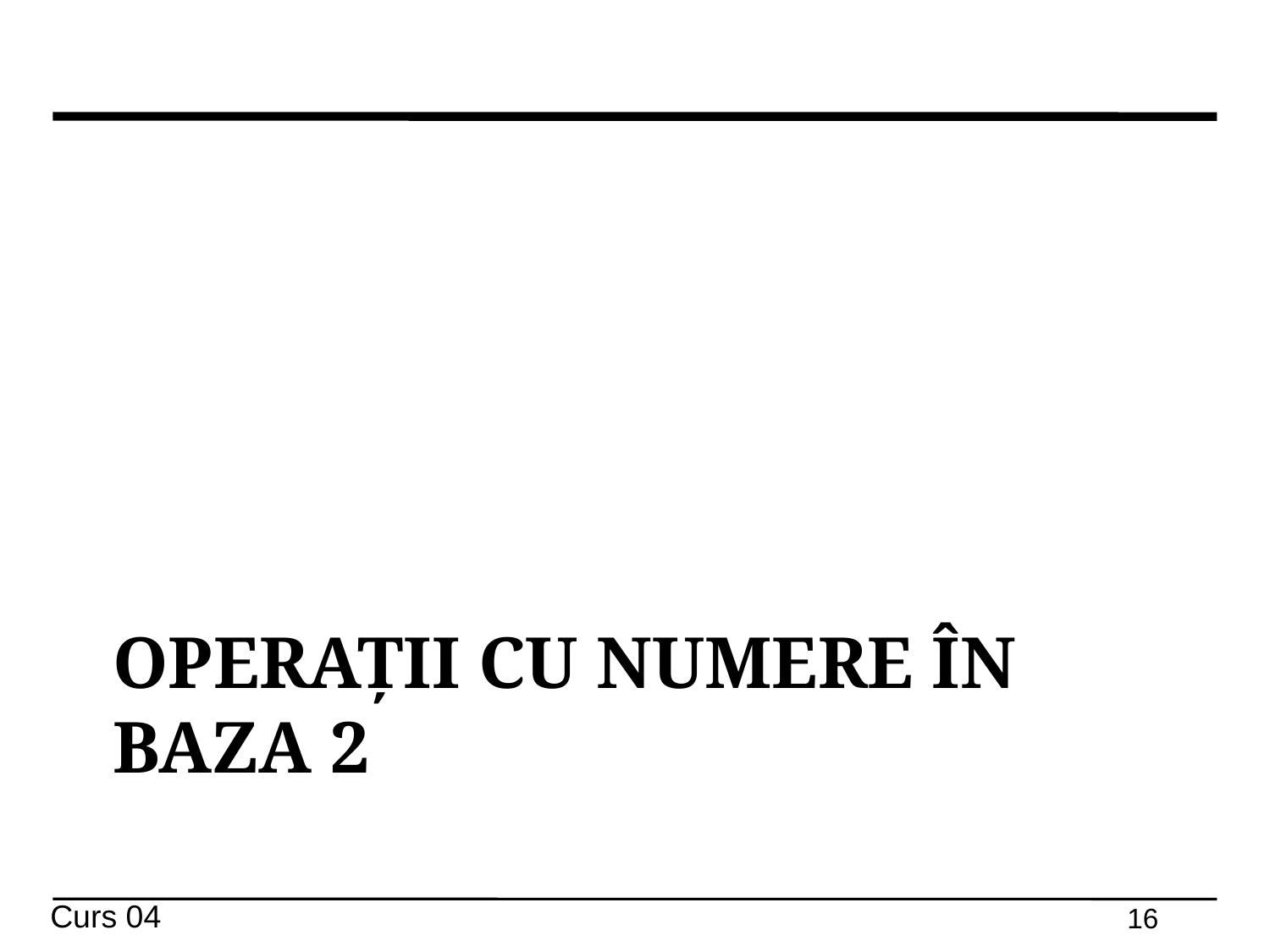

# Operații cu numere în baza 2